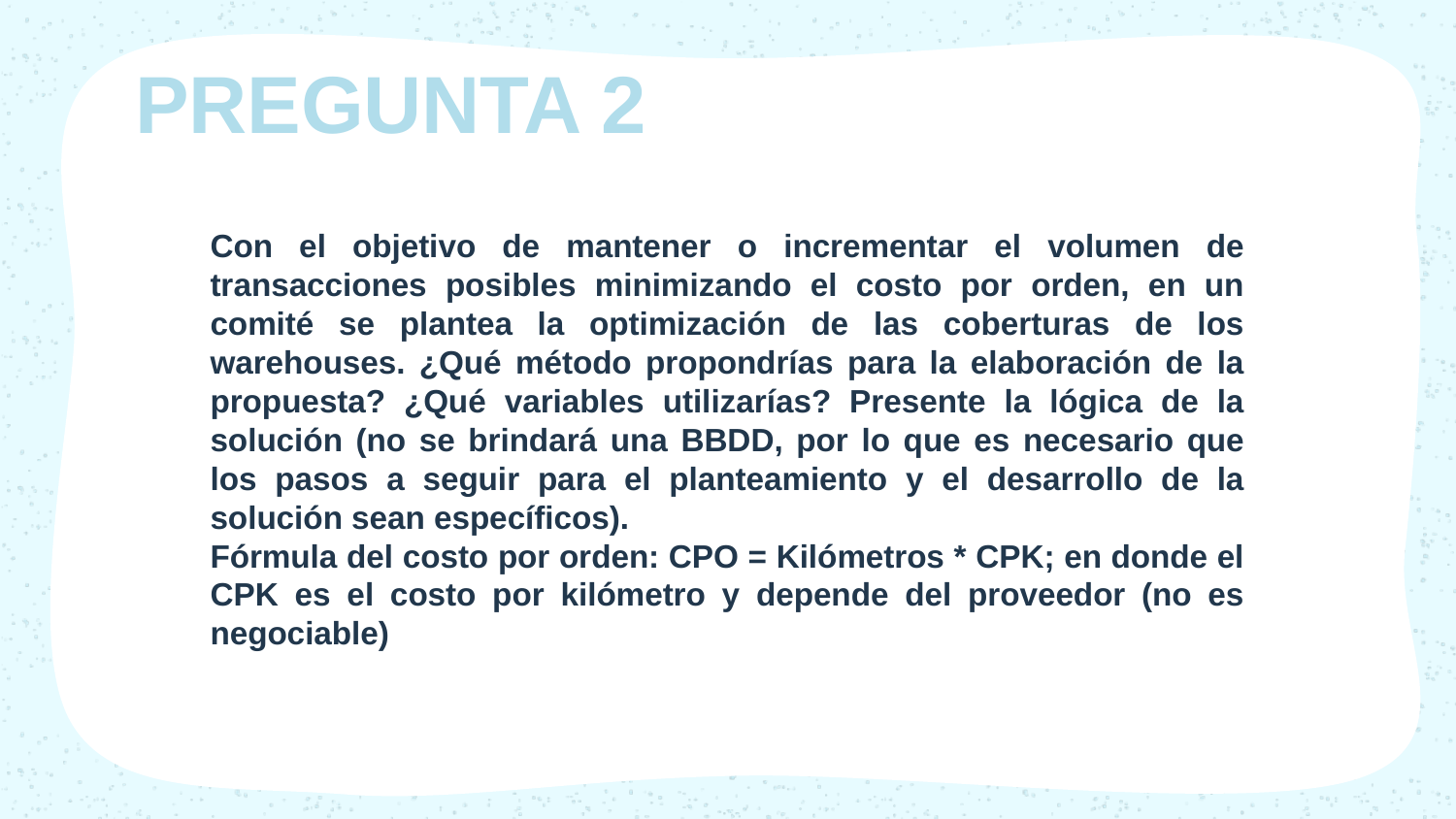

# PREGUNTA 2
Con el objetivo de mantener o incrementar el volumen de transacciones posibles minimizando el costo por orden, en un comité se plantea la optimización de las coberturas de los warehouses. ¿Qué método propondrías para la elaboración de la propuesta? ¿Qué variables utilizarías? Presente la lógica de la solución (no se brindará una BBDD, por lo que es necesario que los pasos a seguir para el planteamiento y el desarrollo de la solución sean específicos).
Fórmula del costo por orden: CPO = Kilómetros * CPK; en donde el CPK es el costo por kilómetro y depende del proveedor (no es negociable)